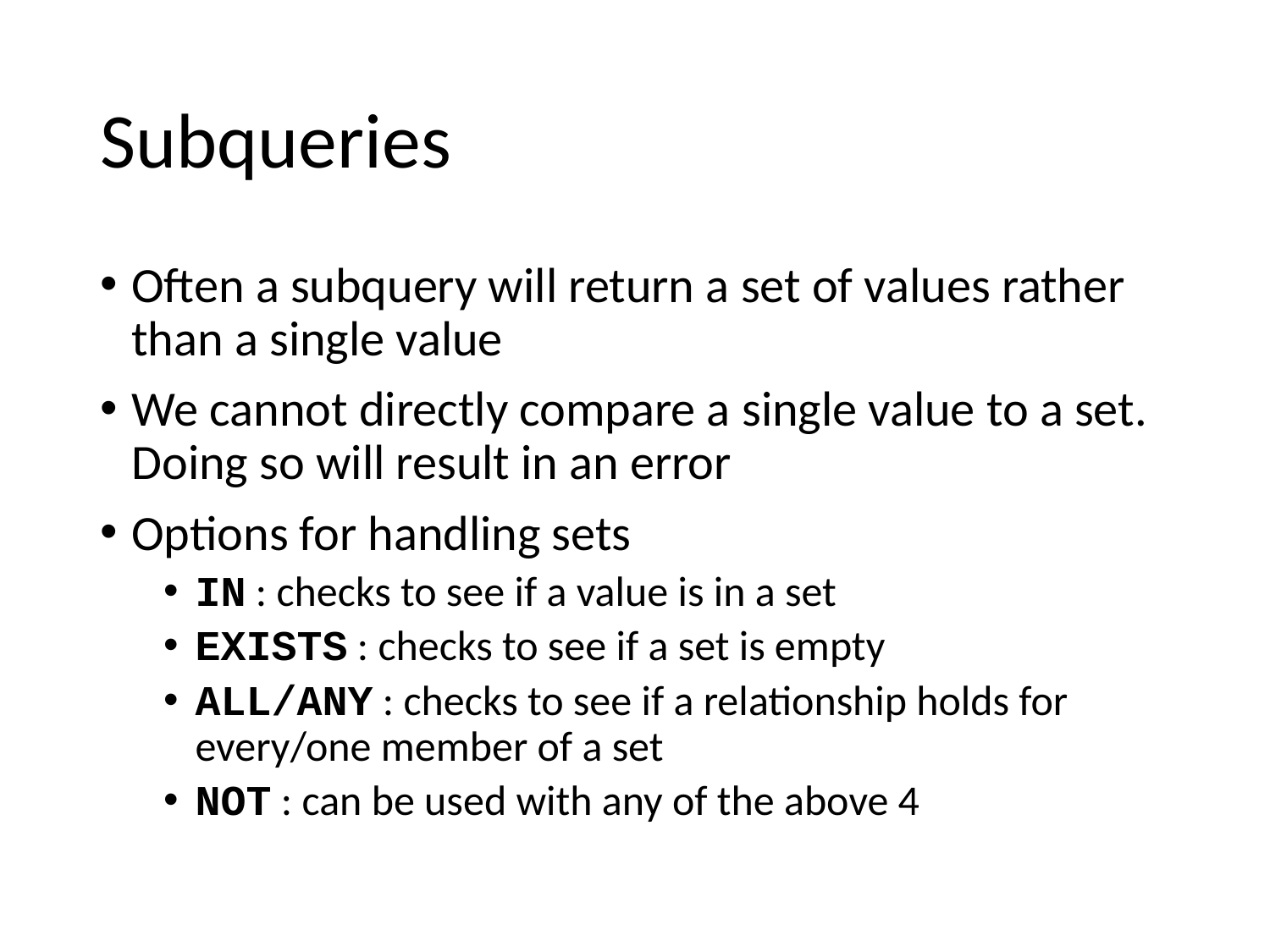

# Subqueries
Often a subquery will return a set of values rather than a single value
We cannot directly compare a single value to a set. Doing so will result in an error
Options for handling sets
IN : checks to see if a value is in a set
EXISTS : checks to see if a set is empty
ALL/ANY : checks to see if a relationship holds for every/one member of a set
NOT : can be used with any of the above 4